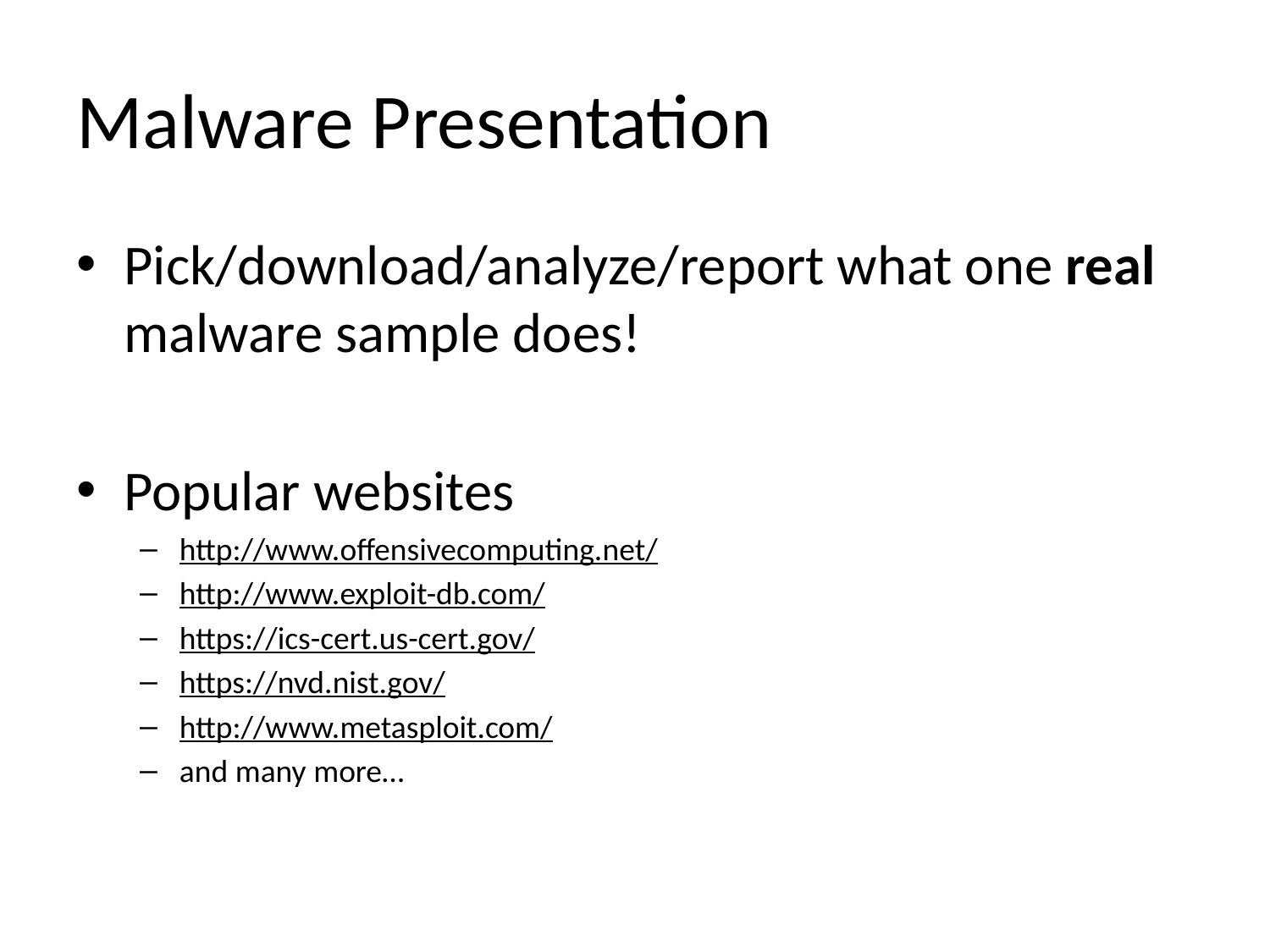

# Malware Presentation
Pick/download/analyze/report what one real malware sample does!

Popular websites
http://www.offensivecomputing.net/
http://www.exploit-db.com/
https://ics-cert.us-cert.gov/
https://nvd.nist.gov/
http://www.metasploit.com/
and many more…